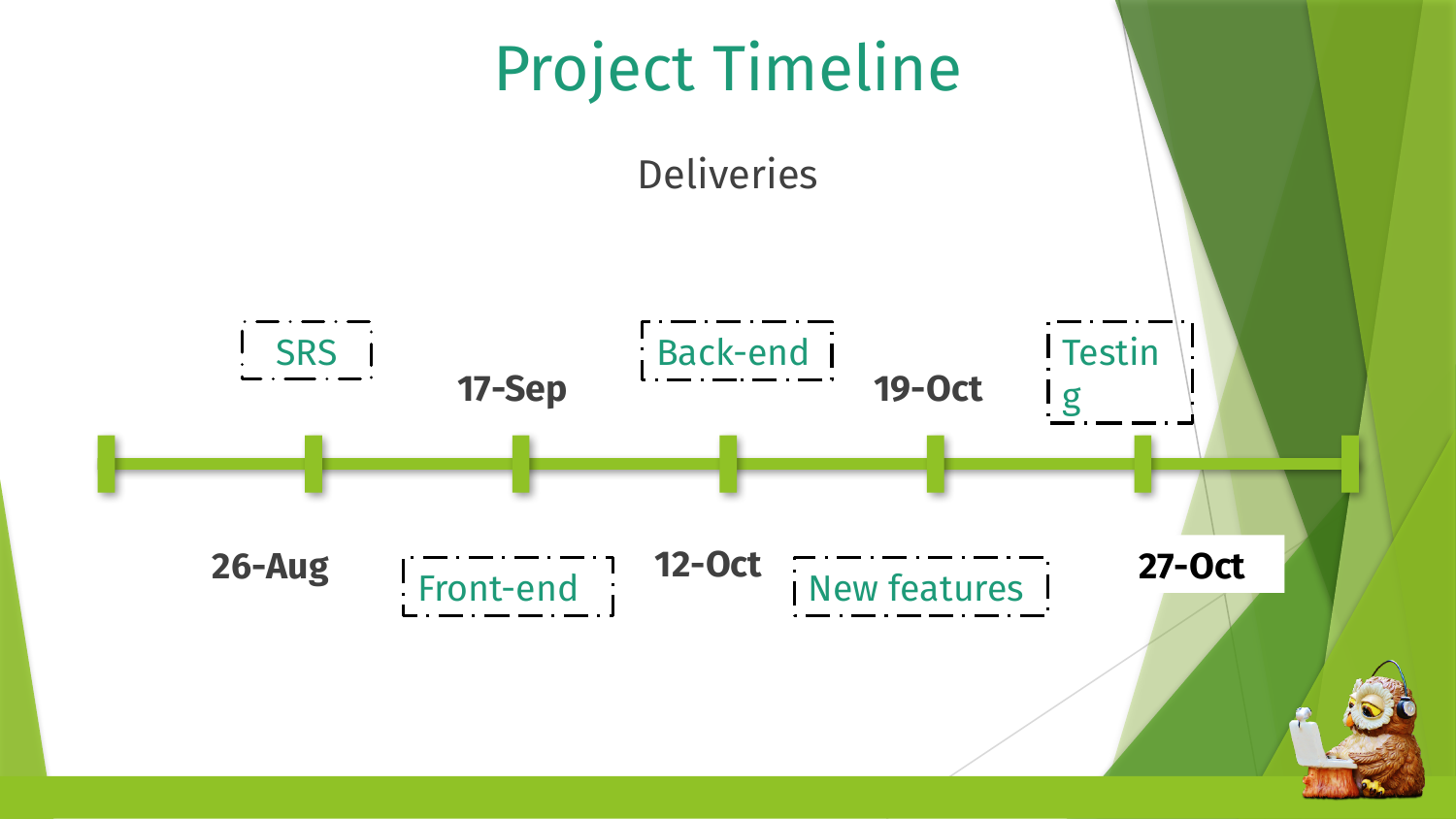

Project Timeline
Deliveries
Testing
SRS
Back-end
17-Sep
19-Oct

12-Oct
26-Aug
27-Oct
Front-end
New features